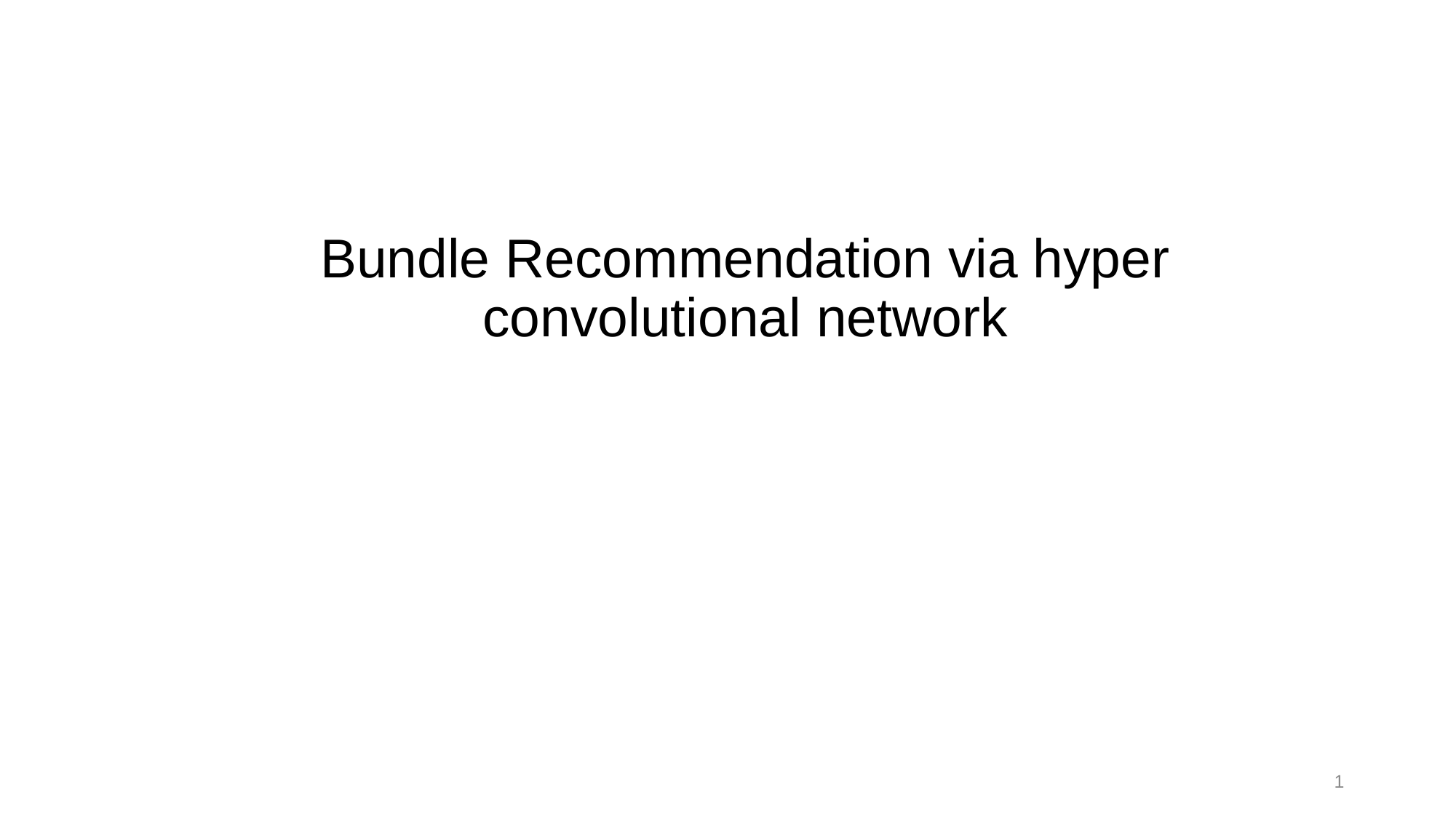

# Bundle Recommendation via hyper convolutional network

1